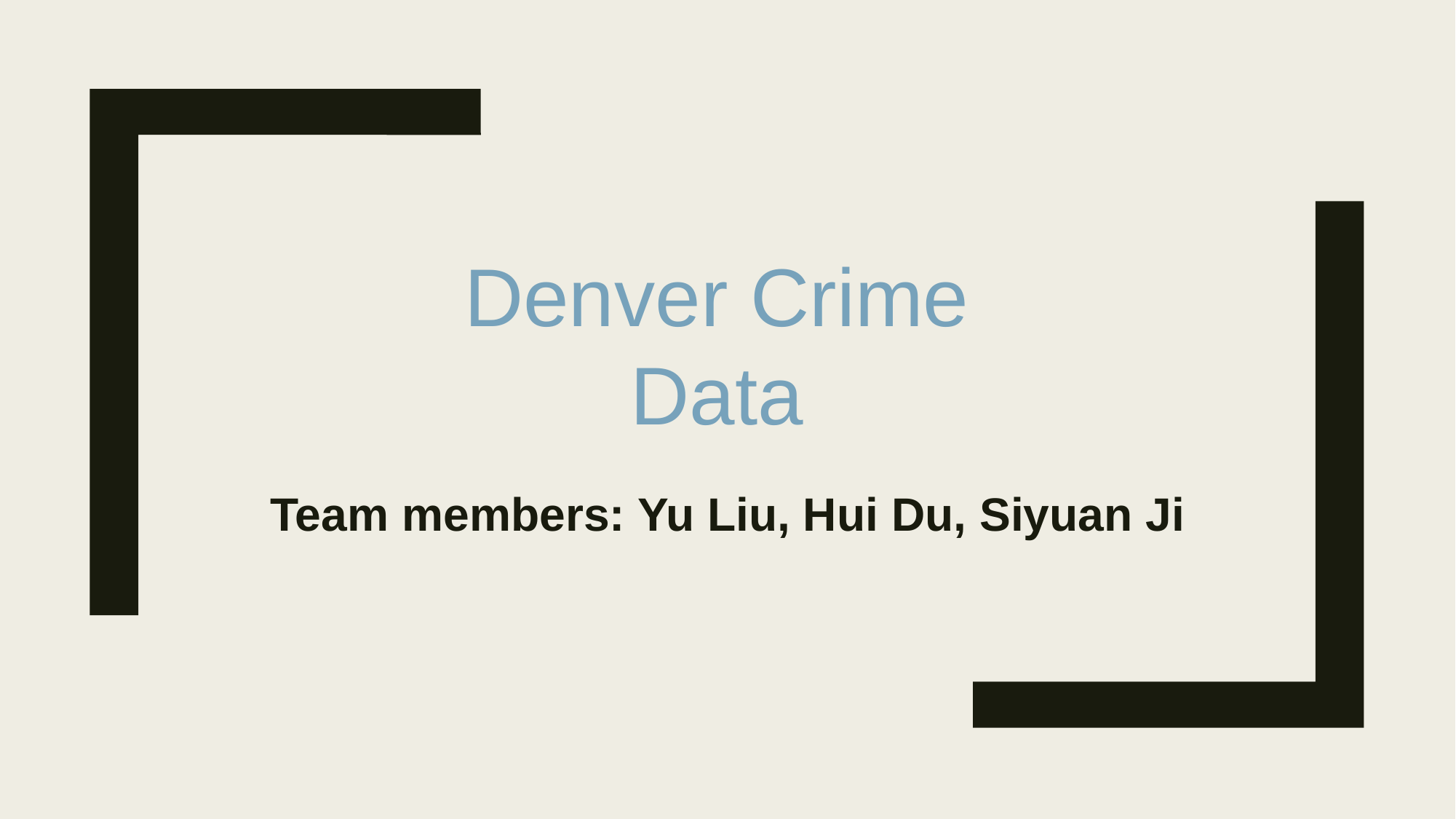

#
Denver Crime Data
Team members: Yu Liu, Hui Du, Siyuan Ji